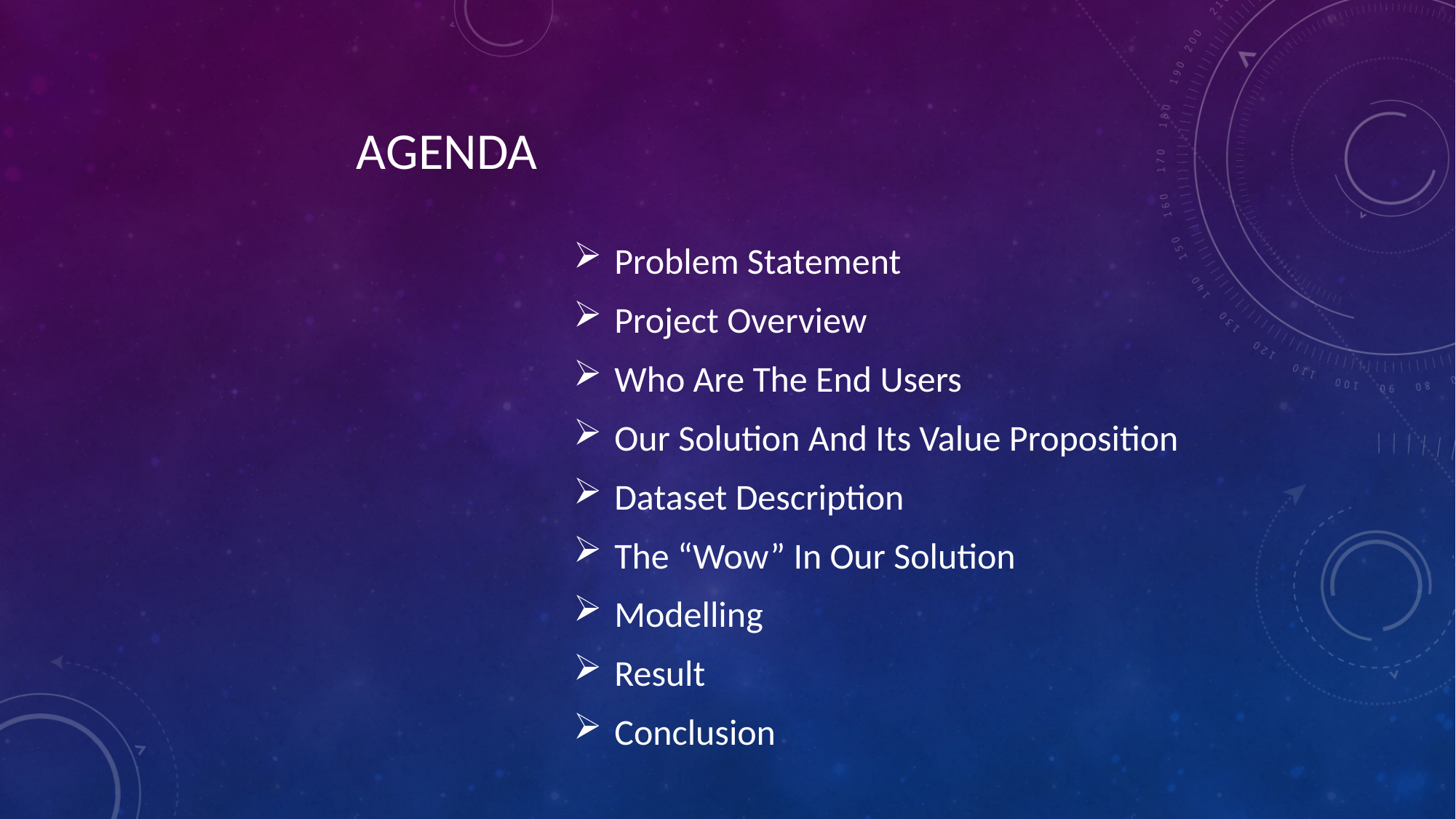

# Agenda
Problem Statement
Project Overview
Who Are The End Users
Our Solution And Its Value Proposition
Dataset Description
The “Wow” In Our Solution
Modelling
Result
Conclusion